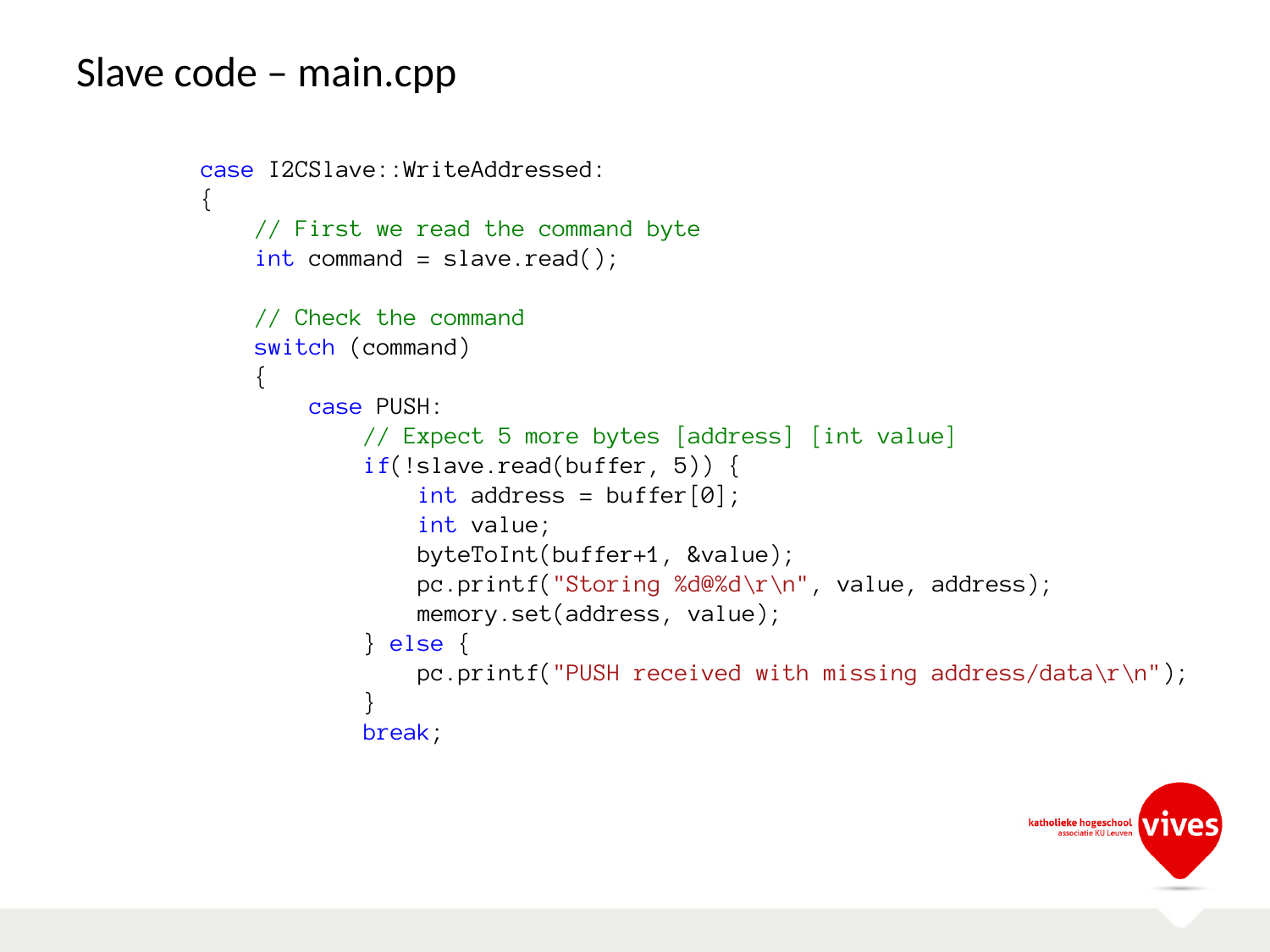

# Slave code – main.cpp
            case I2CSlave::WriteAddressed:
            {
                // First we read the command byte
                int command = slave.read();

                // Check the command
                switch (command)
                {
                    case PUSH:
                        // Expect 5 more bytes [address] [int value]
                        if(!slave.read(buffer, 5)) {
                            int address = buffer[0];
                            int value;
                            byteToInt(buffer+1, &value);
                            pc.printf("Storing %d@%d\r\n", value, address);
                            memory.set(address, value);
                        } else {
                            pc.printf("PUSH received with missing address/data\r\n");
                        }
                        break;